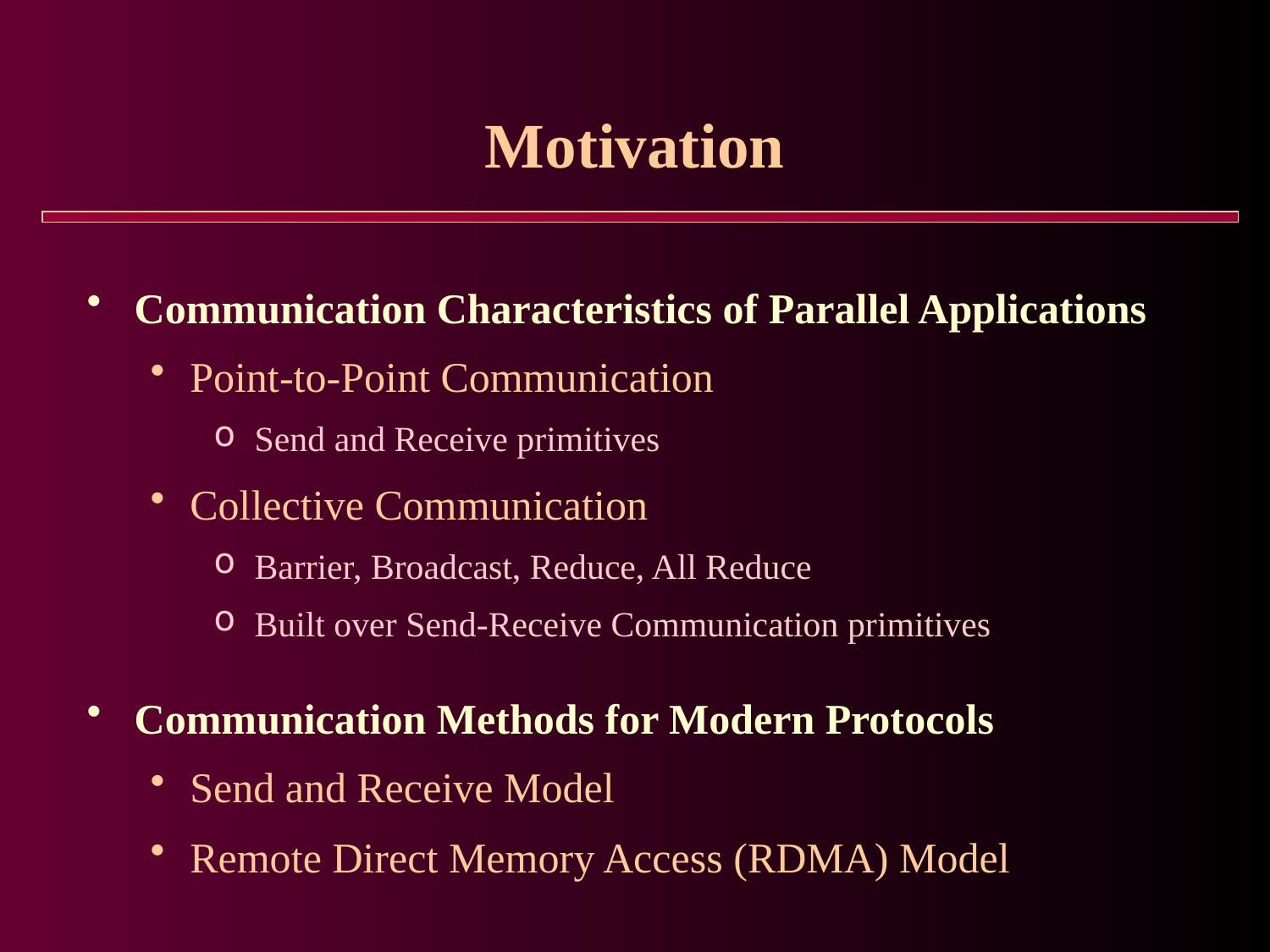

# Motivation

Communication Characteristics of Parallel Applications
Point-to-Point Communication
 Send and Receive primitives
Collective Communication
 Barrier, Broadcast, Reduce, All Reduce
 Built over Send-Receive Communication primitives

Communication Methods for Modern Protocols
Send and Receive Model
Remote Direct Memory Access (RDMA) Model